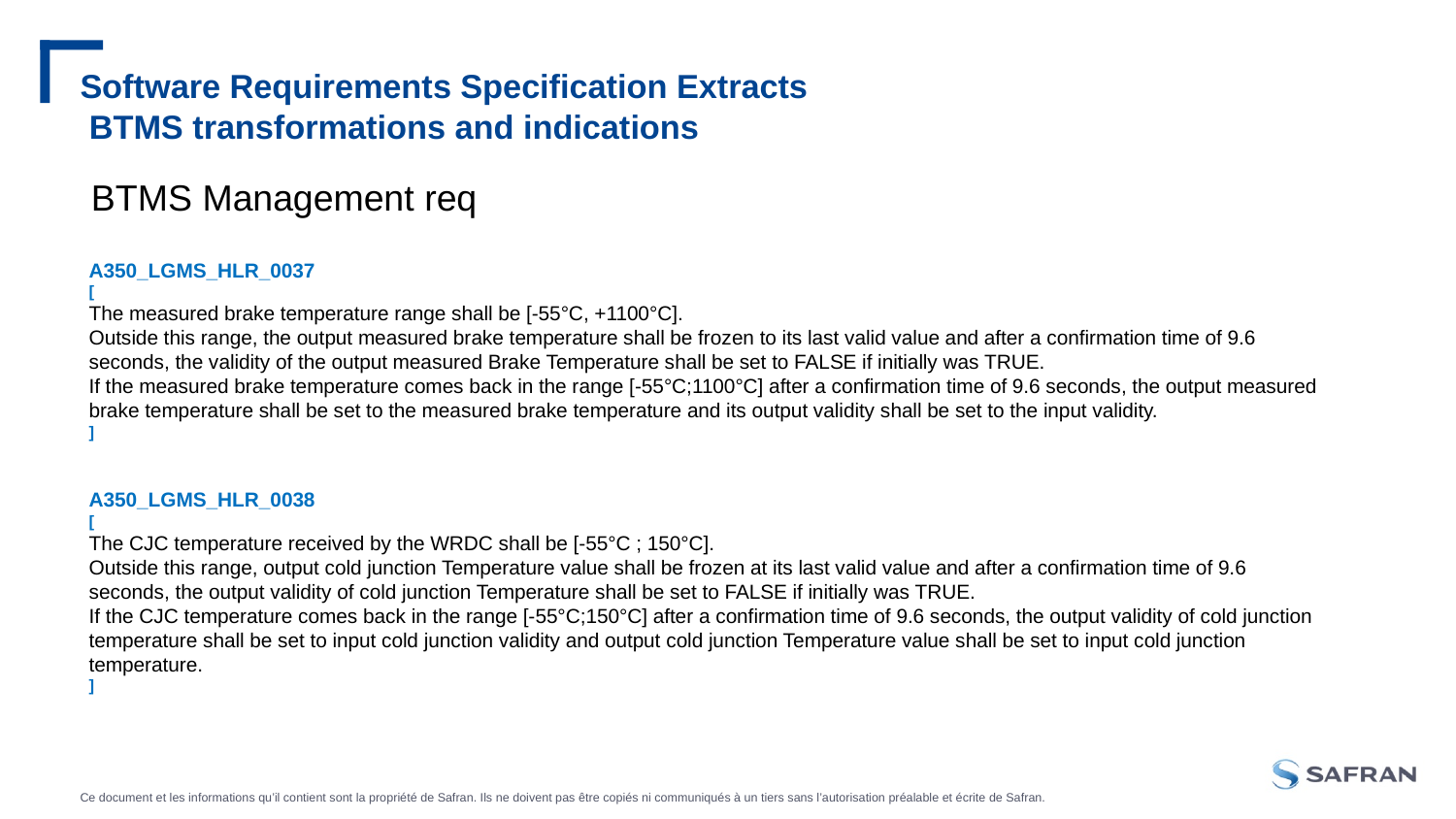

# Software Requirements Specification Extracts BTMS transformations and indications
BTMS Management req
A350_LGMS_HLR_0037
[
The measured brake temperature range shall be [-55°C, +1100°C].
Outside this range, the output measured brake temperature shall be frozen to its last valid value and after a confirmation time of 9.6 seconds, the validity of the output measured Brake Temperature shall be set to FALSE if initially was TRUE.
If the measured brake temperature comes back in the range [-55°C;1100°C] after a confirmation time of 9.6 seconds, the output measured brake temperature shall be set to the measured brake temperature and its output validity shall be set to the input validity.
]
A350_LGMS_HLR_0038
[
The CJC temperature received by the WRDC shall be [-55°C ; 150°C].
Outside this range, output cold junction Temperature value shall be frozen at its last valid value and after a confirmation time of 9.6 seconds, the output validity of cold junction Temperature shall be set to FALSE if initially was TRUE.
If the CJC temperature comes back in the range [-55°C;150°C] after a confirmation time of 9.6 seconds, the output validity of cold junction temperature shall be set to input cold junction validity and output cold junction Temperature value shall be set to input cold junction temperature.
]